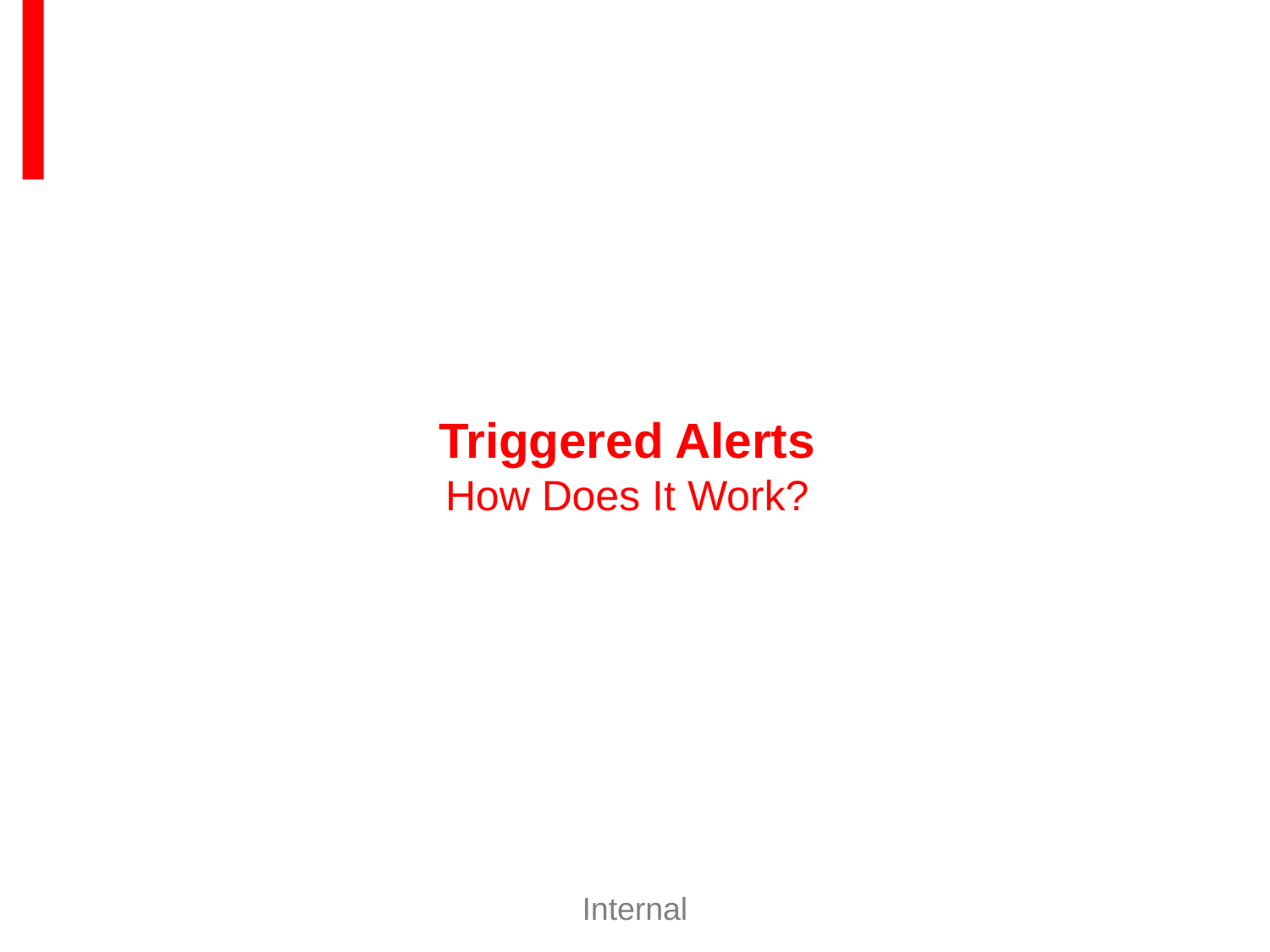

# Triggered Alerts How Does It Work?
Internal